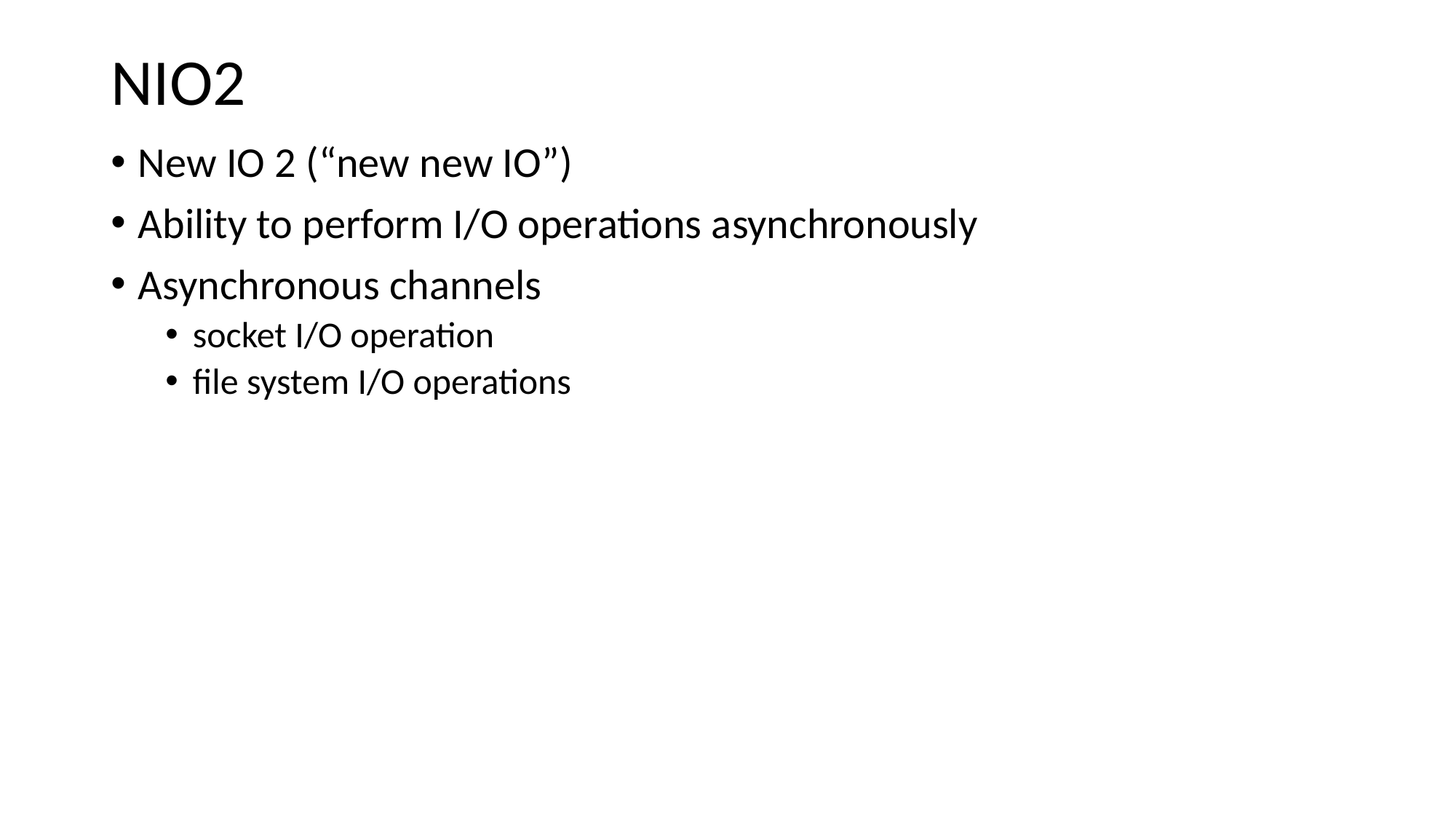

# NIO2
New IO 2 (“new new IO”)
Ability to perform I/O operations asynchronously
Asynchronous channels
socket I/O operation
file system I/O operations